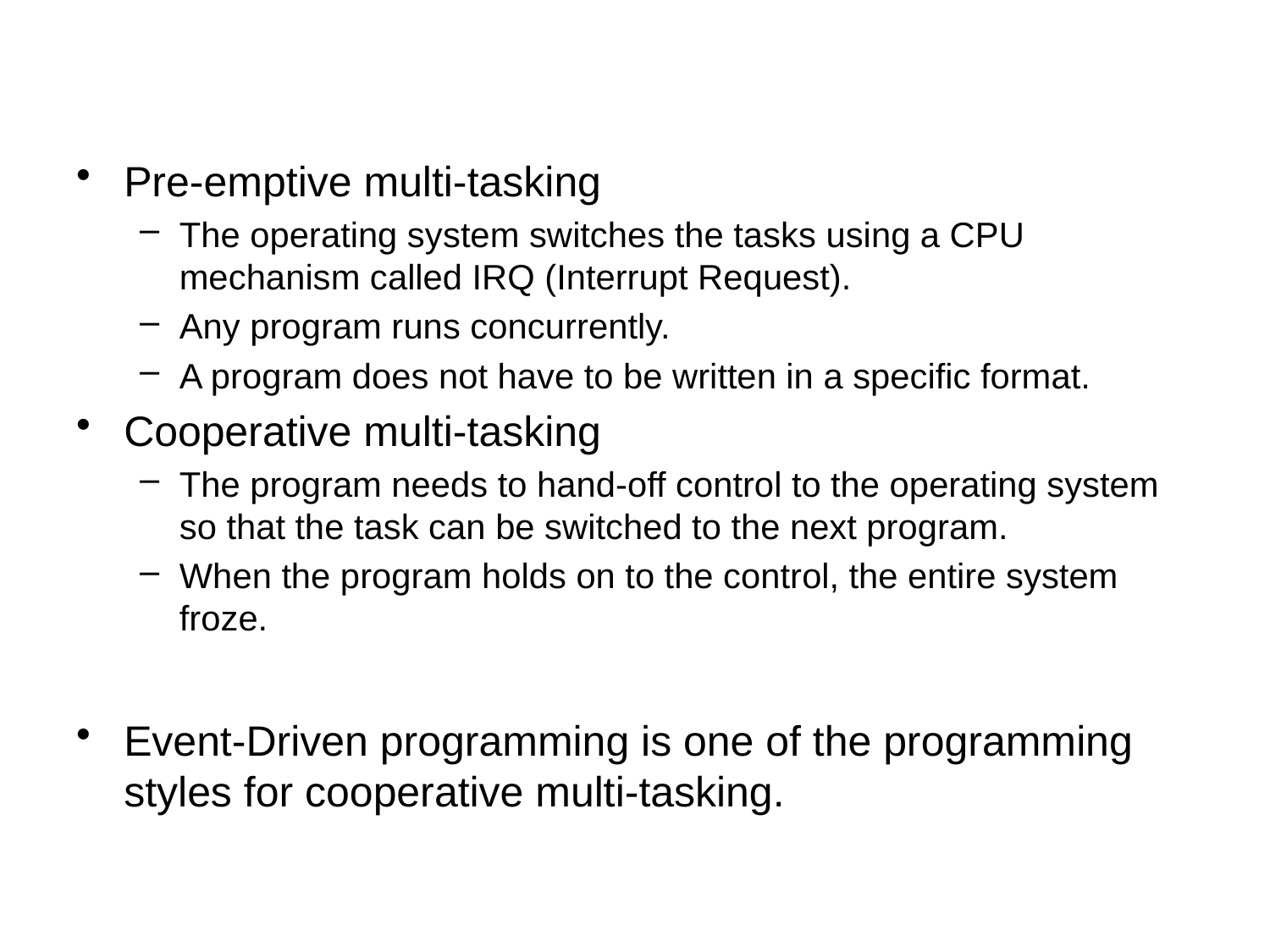

#
Pre-emptive multi-tasking
The operating system switches the tasks using a CPU mechanism called IRQ (Interrupt Request).
Any program runs concurrently.
A program does not have to be written in a specific format.
Cooperative multi-tasking
The program needs to hand-off control to the operating system so that the task can be switched to the next program.
When the program holds on to the control, the entire system froze.

Event-Driven programming is one of the programming styles for cooperative multi-tasking.